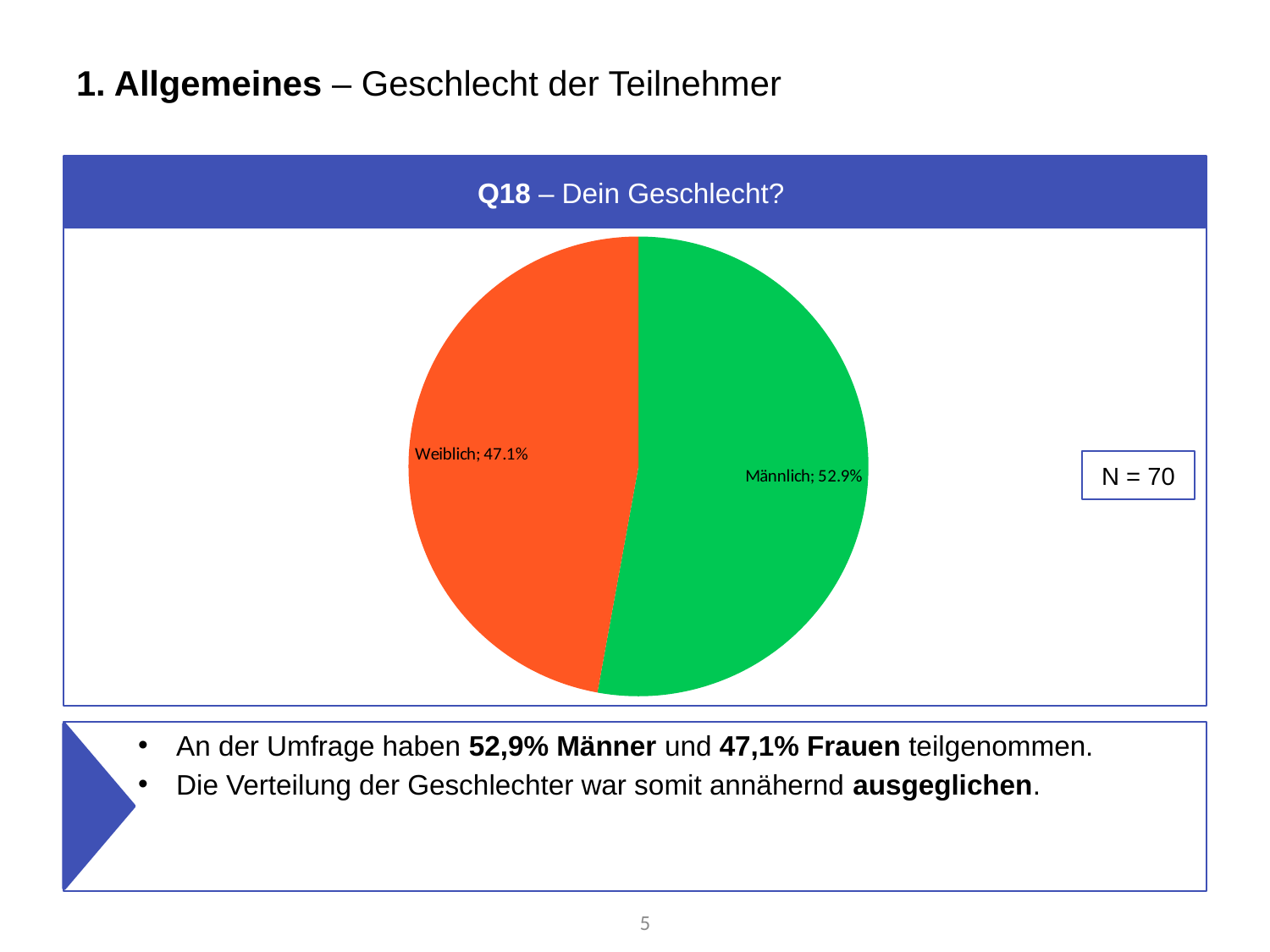

# 1. Allgemeines – Geschlecht der Teilnehmer

Q18 – Dein Geschlecht?

### Chart

| Category | % |
|---|---|
| Männlich | 0.5285714285714286 |
| Weiblich | 0.4714285714285714 |
N = 70
An der Umfrage haben 52,9% Männer und 47,1% Frauen teilgenommen.
Die Verteilung der Geschlechter war somit annähernd ausgeglichen.

5